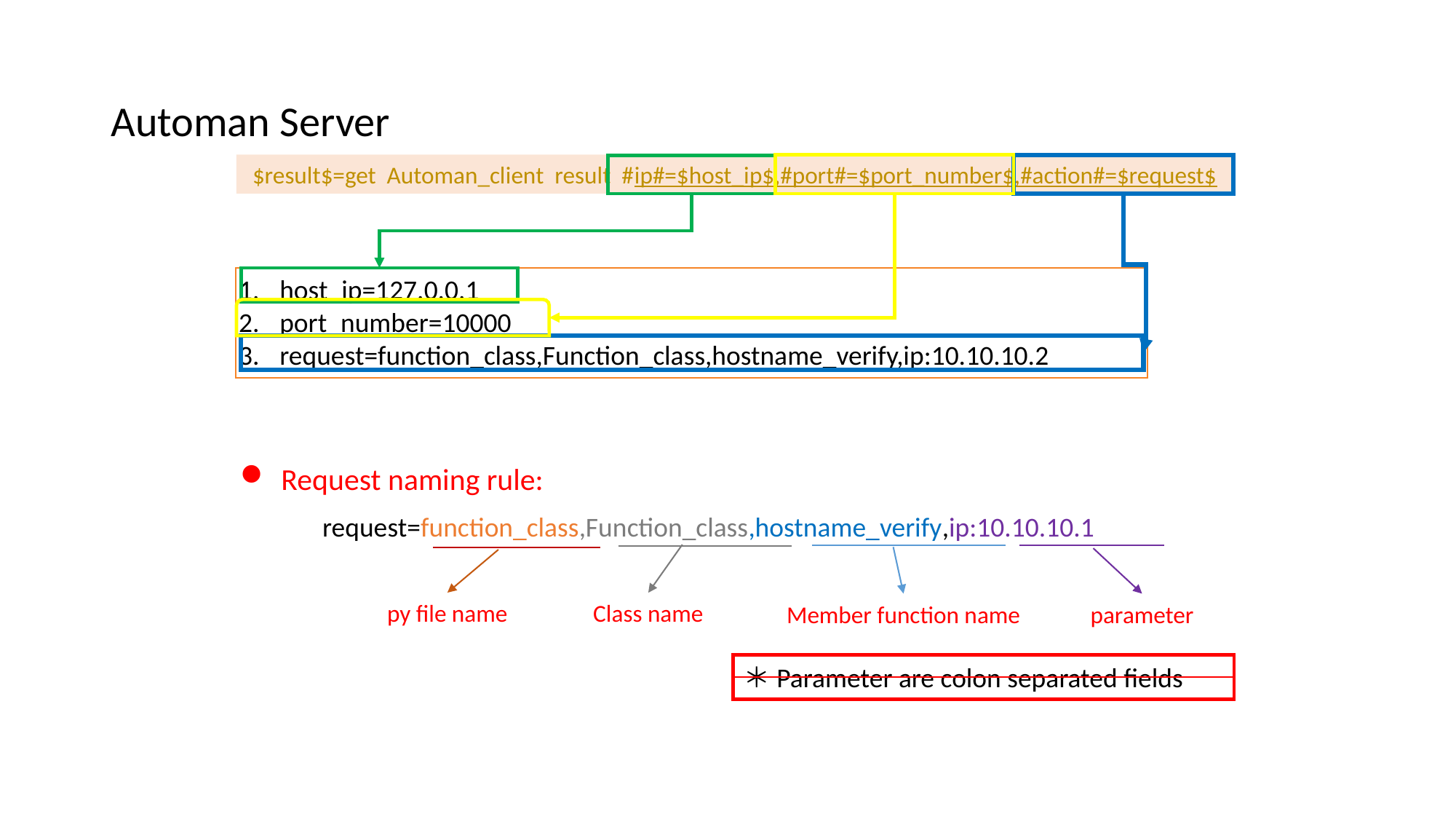

# Automan Server

$result$=get  Automan_client  result  #ip#=$host_ip$,#port#=$port_number$,#action#=$request$

host_ip=127.0.0.1
port_number=10000
request=function_class,Function_class,hostname_verify,ip:10.10.10.2

Request naming rule:
request=function_class,Function_class,hostname_verify,ip:10.10.10.1
py file name
Class name
Member function name
parameter
＊Parameter are colon separated fields